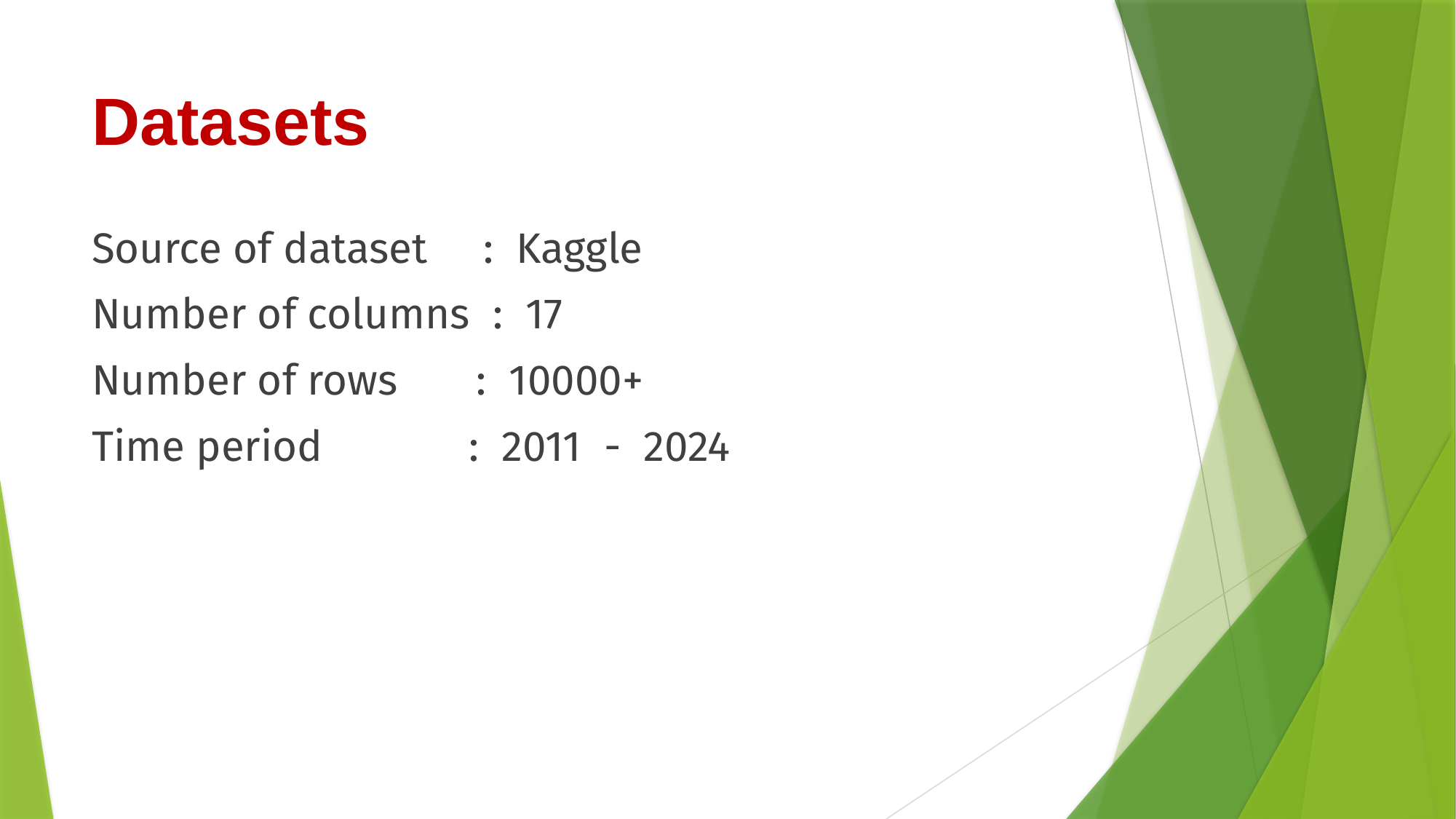

# Datasets
Source of dataset     :  Kaggle
Number of columns  :  17
Number of rows       :  10000+
Time period             :  2011  -  2024